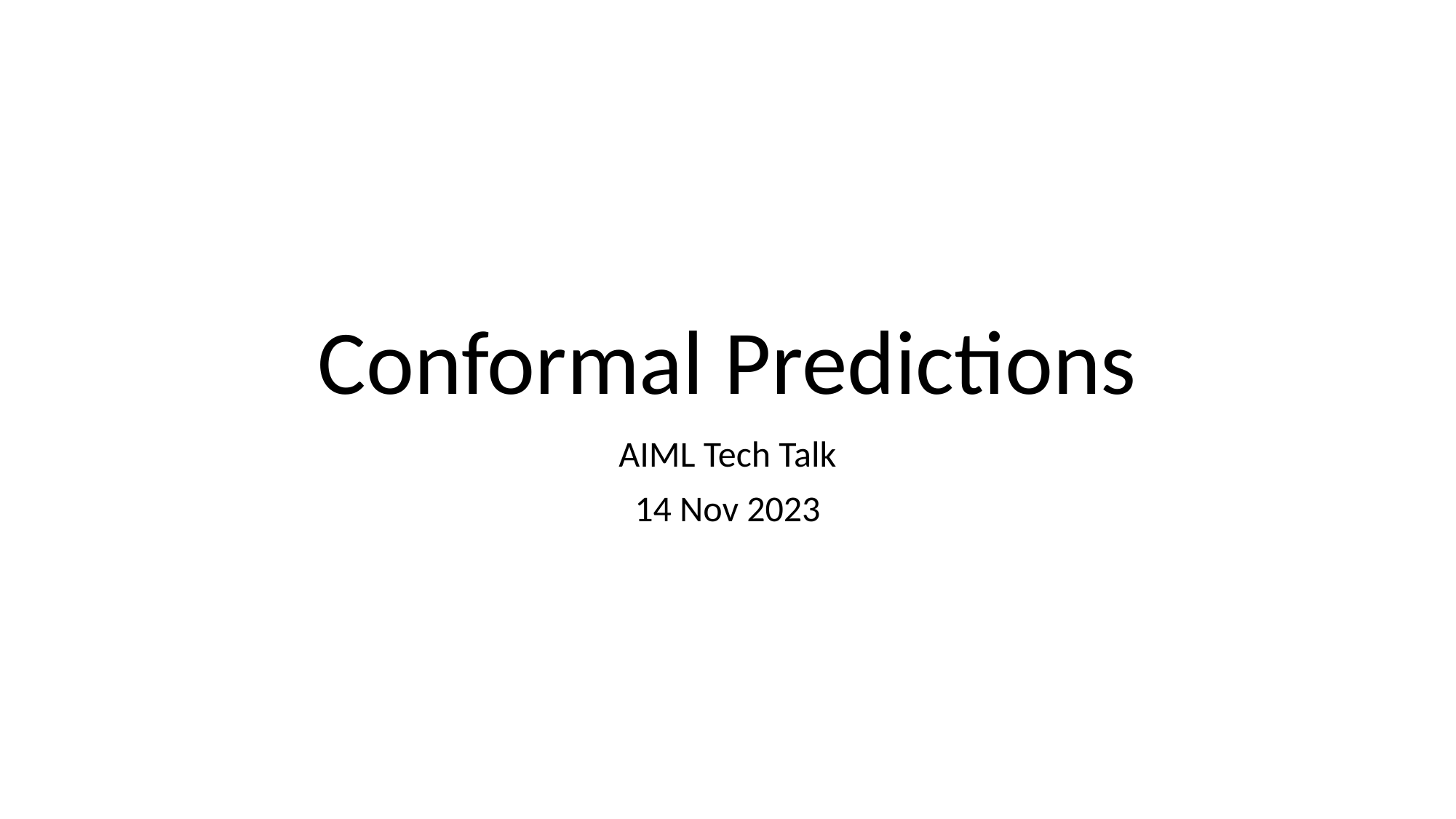

# Conformal Predictions
AIML Tech Talk
14 Nov 2023